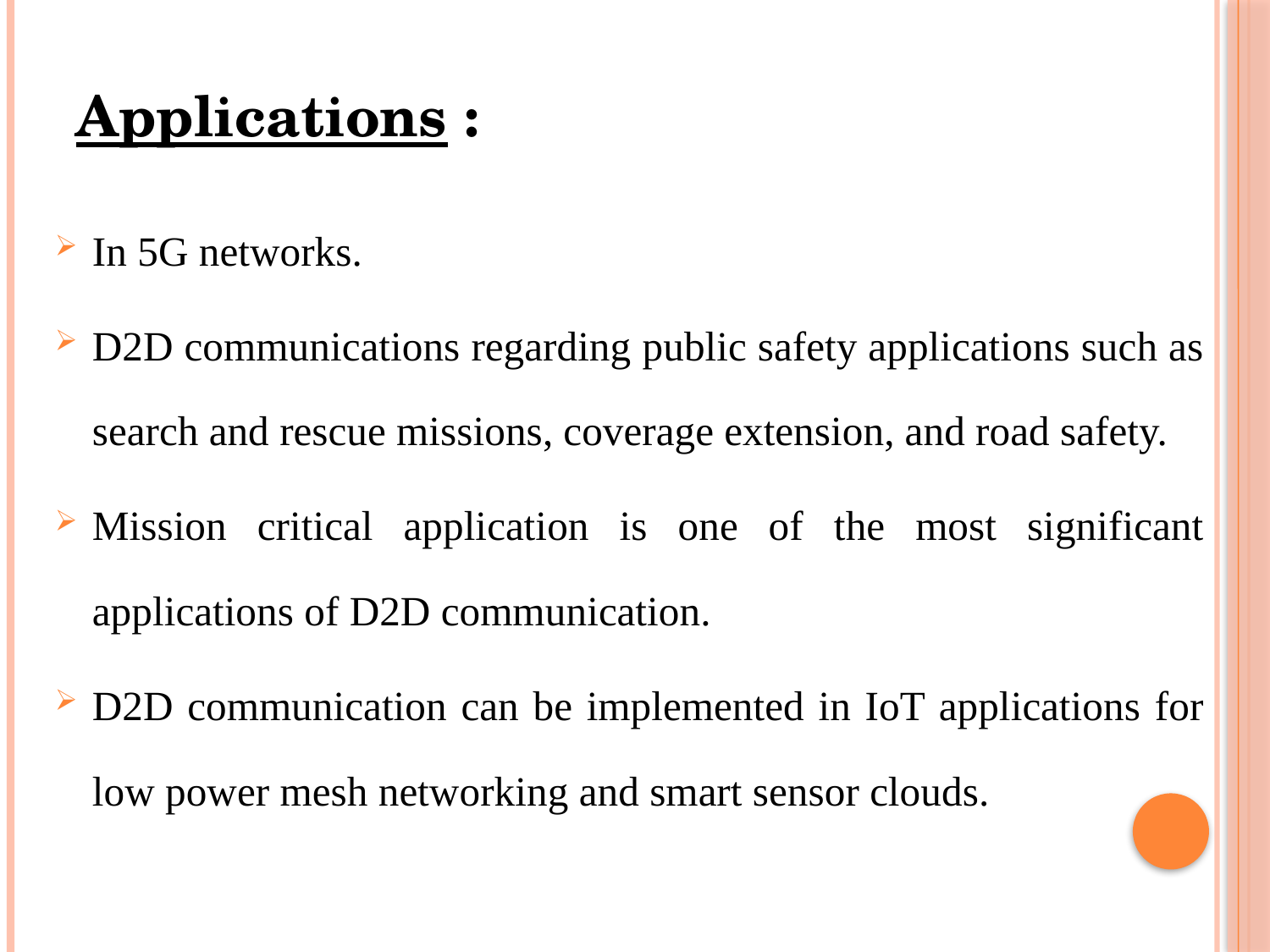

Applications :

In 5G networks.
D2D communications regarding public safety applications such as search and rescue missions, coverage extension, and road safety.
Mission critical application is one of the most significant applications of D2D communication.
D2D communication can be implemented in IoT applications for low power mesh networking and smart sensor clouds.